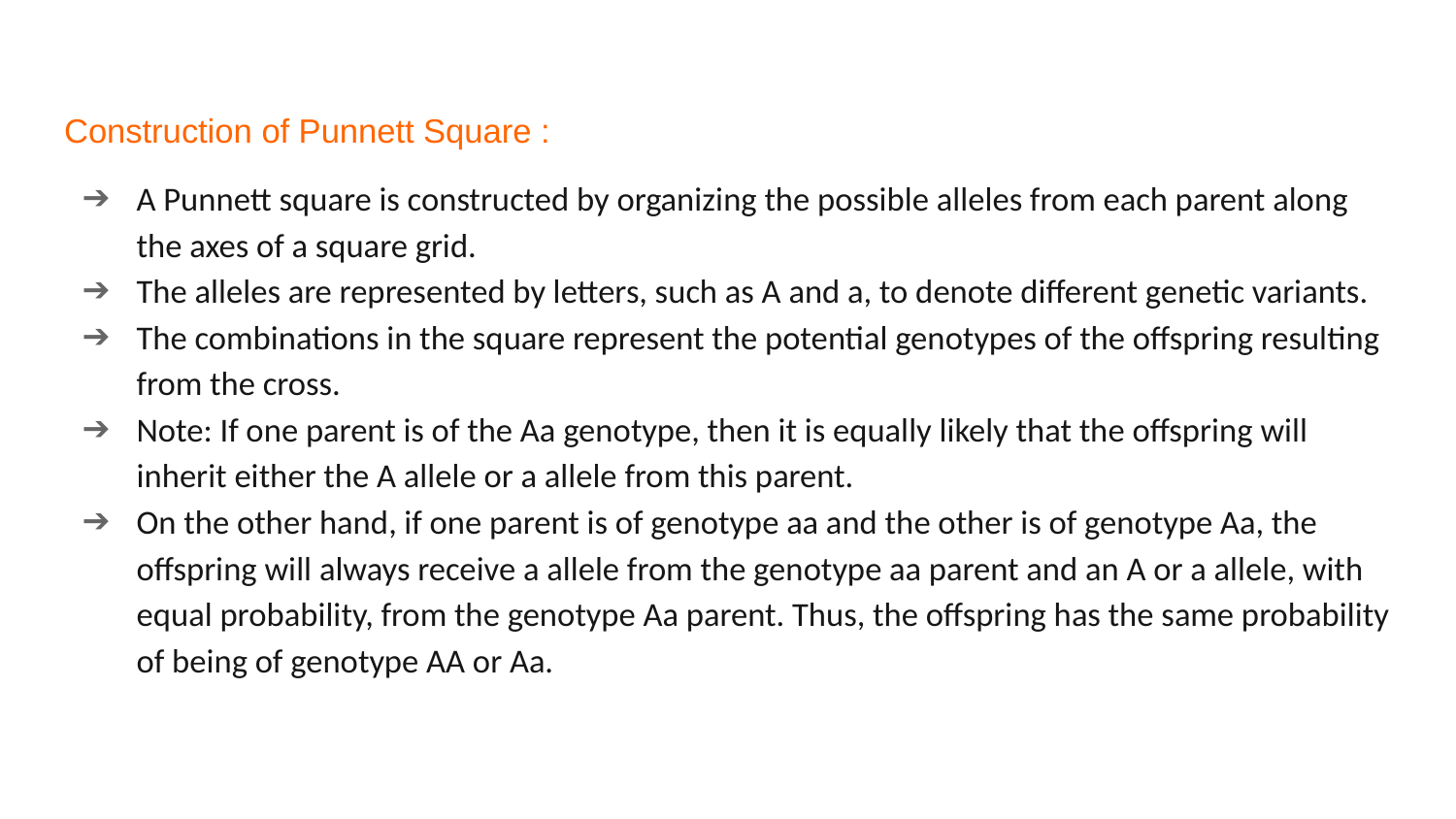

#
Construction of Punnett Square :
A Punnett square is constructed by organizing the possible alleles from each parent along the axes of a square grid.
The alleles are represented by letters, such as A and a, to denote different genetic variants.
The combinations in the square represent the potential genotypes of the offspring resulting from the cross.
Note: If one parent is of the Aa genotype, then it is equally likely that the offspring will inherit either the A allele or a allele from this parent.
On the other hand, if one parent is of genotype aa and the other is of genotype Aa, the offspring will always receive a allele from the genotype aa parent and an A or a allele, with equal probability, from the genotype Aa parent. Thus, the offspring has the same probability of being of genotype AA or Aa.